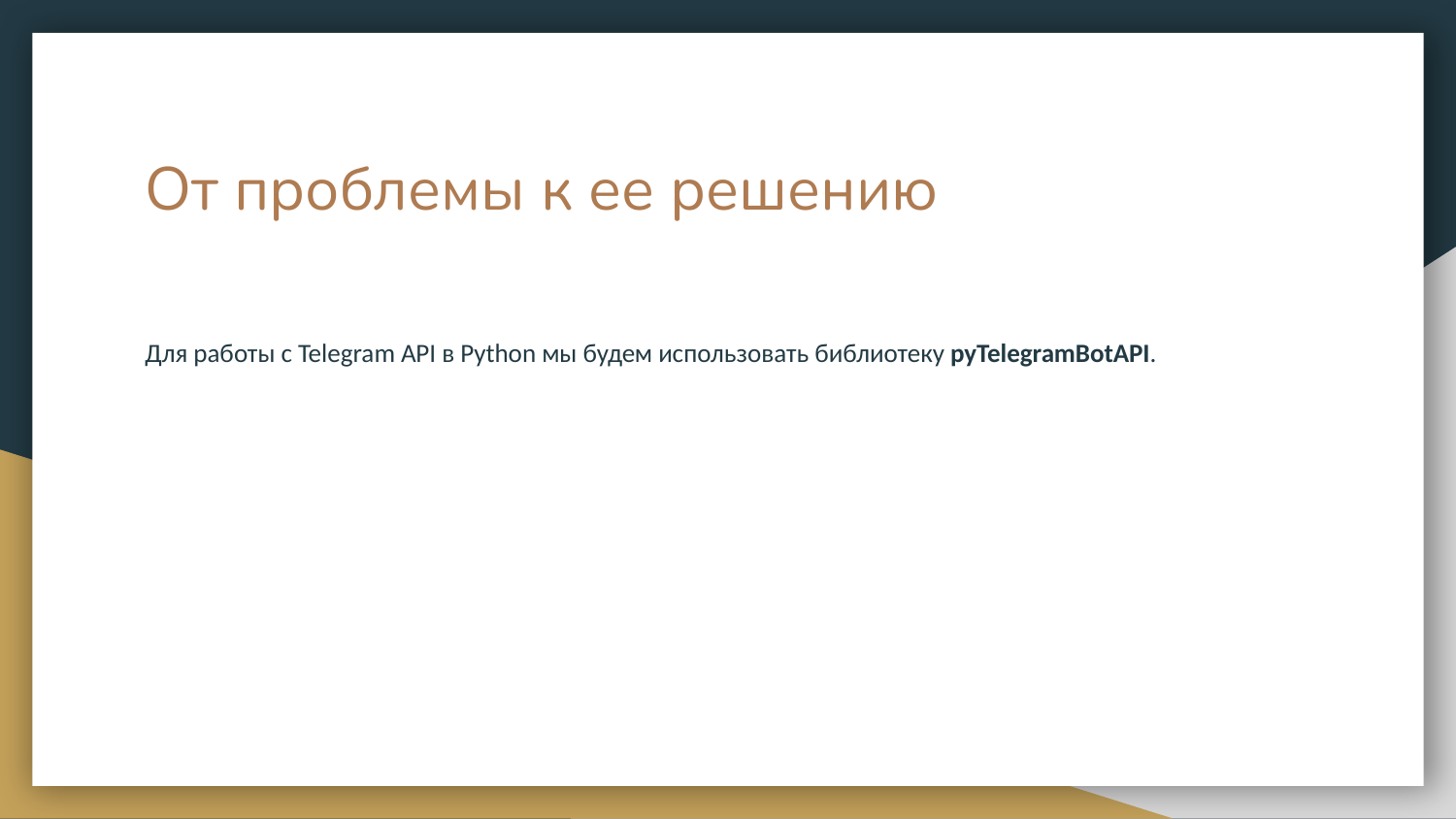

# От проблемы к ее решению
Для работы с Telegram API в Python мы будем использовать библиотеку pyTelegramBotAPI.